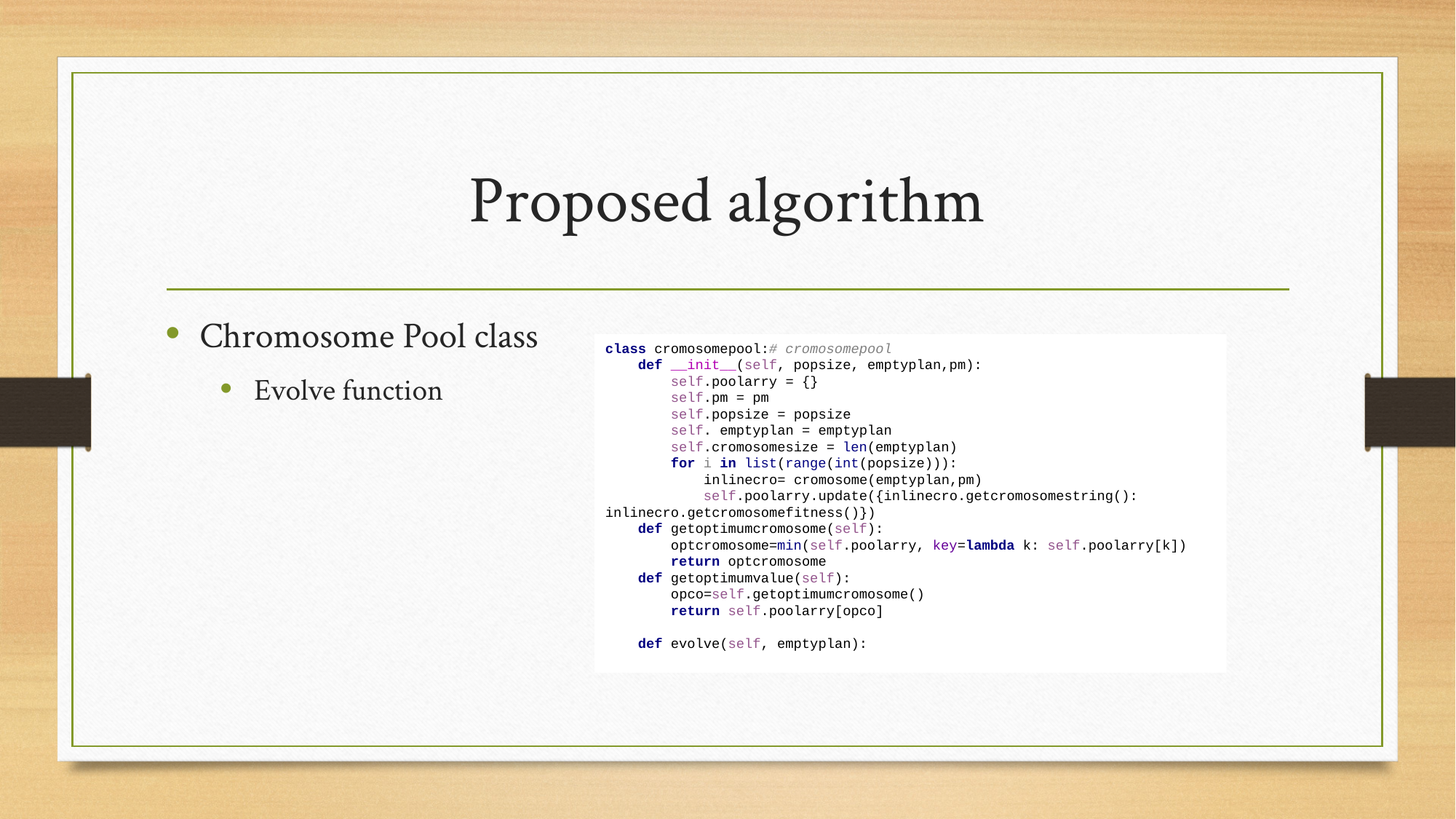

# Proposed algorithm
Chromosome Pool class
Evolve function
class cromosomepool:# cromosomepool
    def __init__(self, popsize, emptyplan,pm):
        self.poolarry = {}
        self.pm = pm
        self.popsize = popsize
        self. emptyplan = emptyplan
        self.cromosomesize = len(emptyplan)
        for i in list(range(int(popsize))):
            inlinecro= cromosome(emptyplan,pm)
            self.poolarry.update({inlinecro.getcromosomestring(): inlinecro.getcromosomefitness()})
    def getoptimumcromosome(self):
        optcromosome=min(self.poolarry, key=lambda k: self.poolarry[k])
        return optcromosome
    def getoptimumvalue(self):
        opco=self.getoptimumcromosome()
        return self.poolarry[opco]
    def evolve(self, emptyplan):